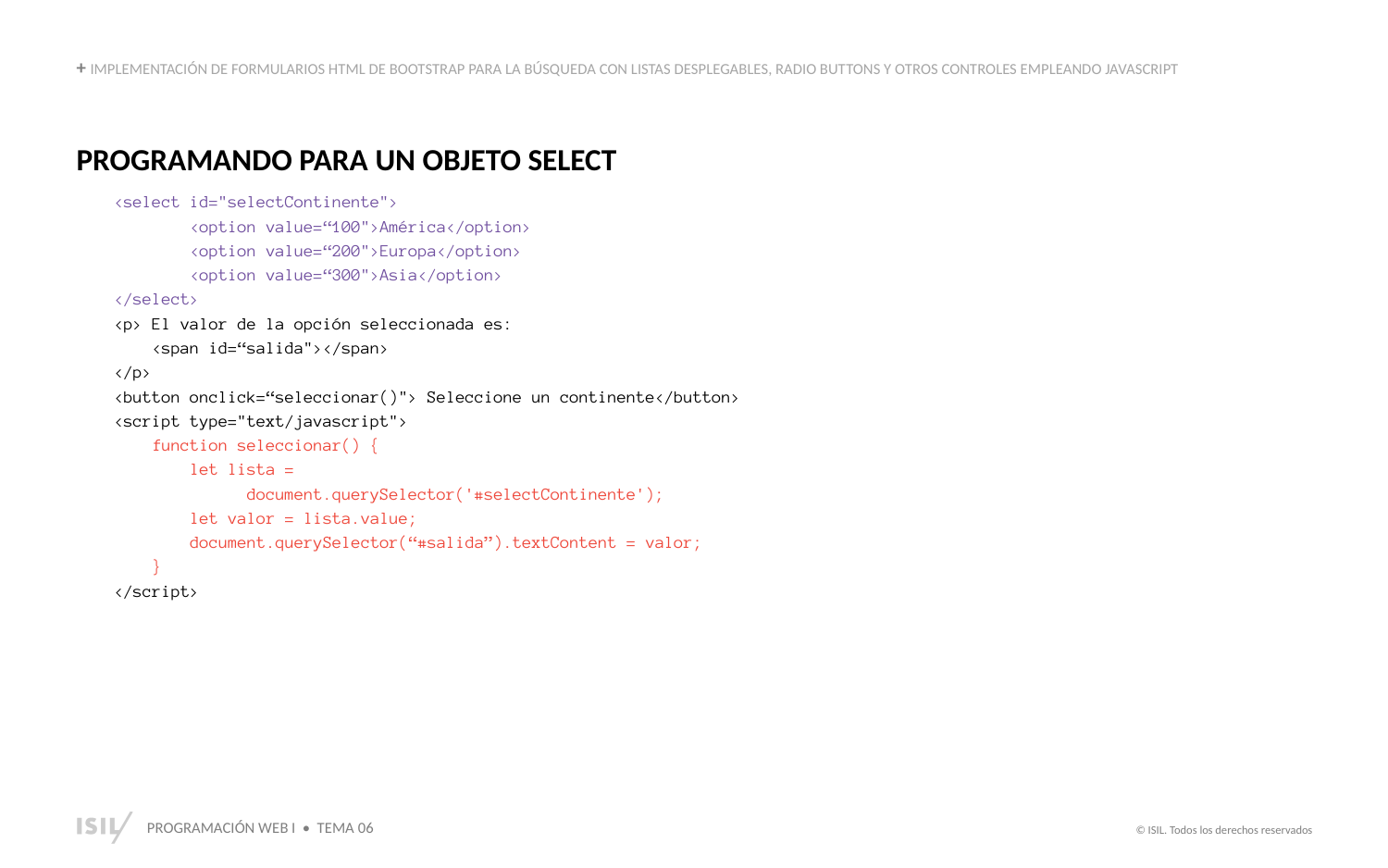

+ IMPLEMENTACIÓN DE FORMULARIOS HTML DE BOOTSTRAP PARA LA BÚSQUEDA CON LISTAS DESPLEGABLES, RADIO BUTTONS Y OTROS CONTROLES EMPLEANDO JAVASCRIPT
PROGRAMANDO PARA UN OBJETO SELECT
    <select id="selectContinente">
            <option value=“100">América</option>
            <option value=“200">Europa</option>
            <option value=“300">Asia</option>
    </select>
    <p> El valor de la opción seleccionada es:
        <span id=“salida"></span>
    </p>
    <button onclick=“seleccionar()"> Seleccione un continente</button>
    <script type="text/javascript">
        function seleccionar() {
            let lista =
                  document.querySelector('#selectContinente');
            let valor = lista.value;
            document.querySelector(“#salida”).textContent = valor;
        }
    </script>